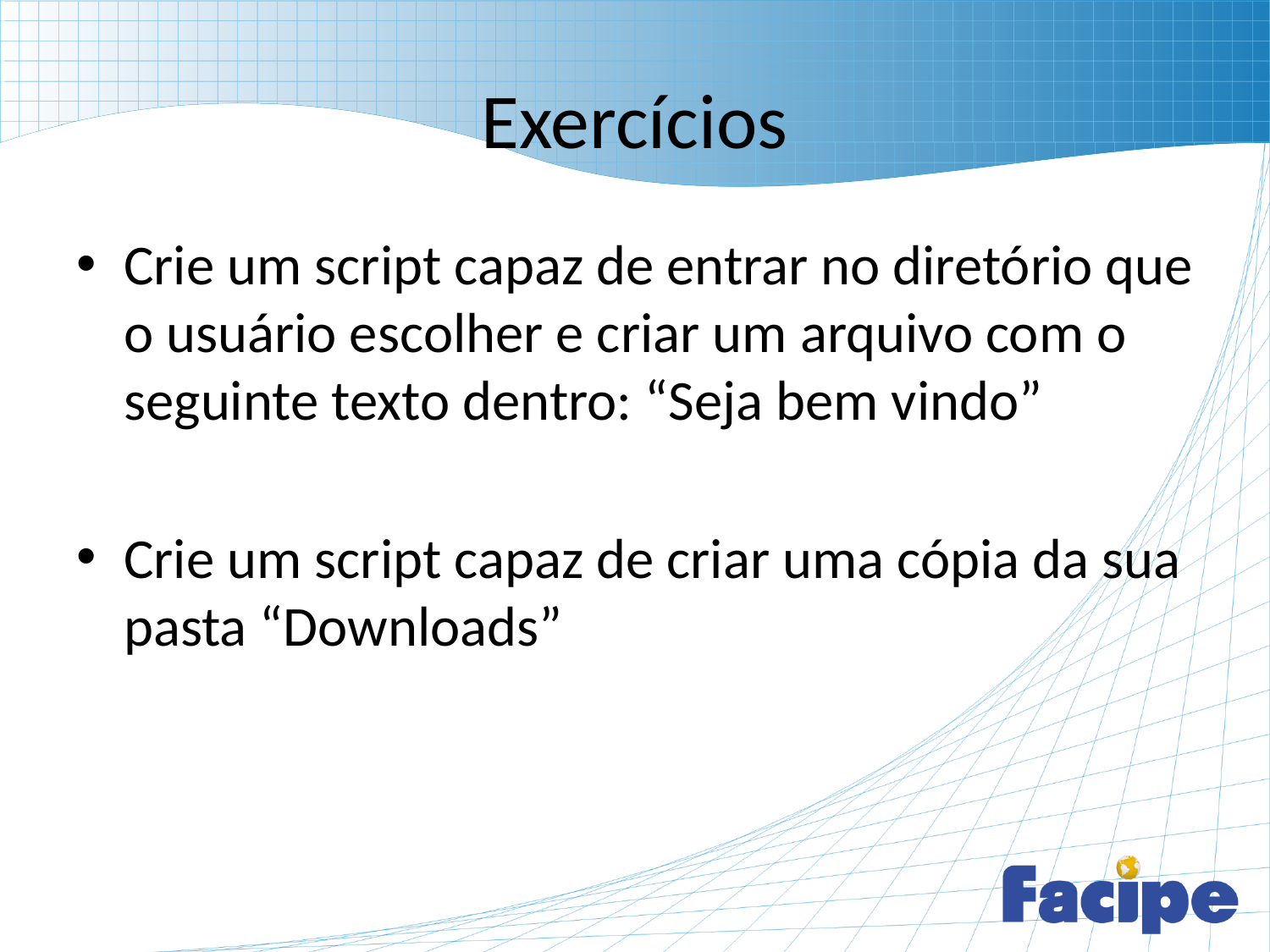

# Exercícios
Crie um script capaz de entrar no diretório que o usuário escolher e criar um arquivo com o seguinte texto dentro: “Seja bem vindo”

Crie um script capaz de criar uma cópia da sua pasta “Downloads”